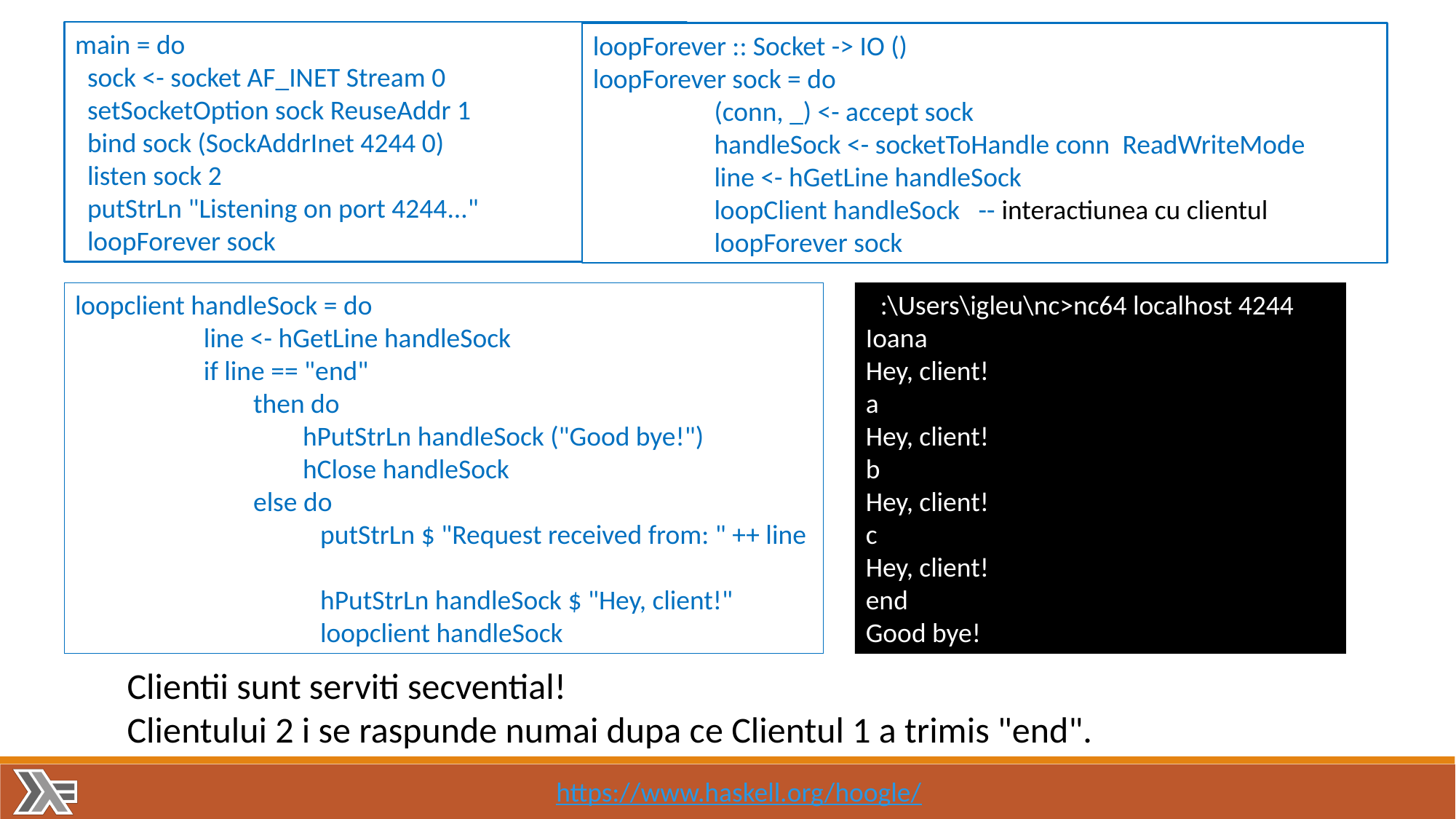

main = do
  sock <- socket AF_INET Stream 0
  setSocketOption sock ReuseAddr 1
  bind sock (SockAddrInet 4244 0)
  listen sock 2
  putStrLn "Listening on port 4244..."
  loopForever sock
loopForever :: Socket -> IO ()
loopForever sock = do
  (conn, _) <- accept sock
  handleSock <- socketToHandle conn  ReadWriteMode
  line <- hGetLine handleSock
  loopClient handleSock   -- interactiunea cu clientul
  loopForever sock
loopclient handleSock = do
            line <- hGetLine handleSock
            if line == "end"
                    then do
                            hPutStrLn handleSock ("Good bye!")
                            hClose handleSock
                    else do
                      putStrLn $ "Request received from: " ++ line
                      hPutStrLn handleSock $ "Hey, client!"
                      loopclient handleSock
C:\Users\igleu\nc>nc64 localhost 4244
Ioana
Hey, client!
a
Hey, client!
b
Hey, client!
c
Hey, client!
end
Good bye!
Clientii sunt serviti secvential!
Clientului 2 i se raspunde numai dupa ce Clientul 1 a trimis "end".